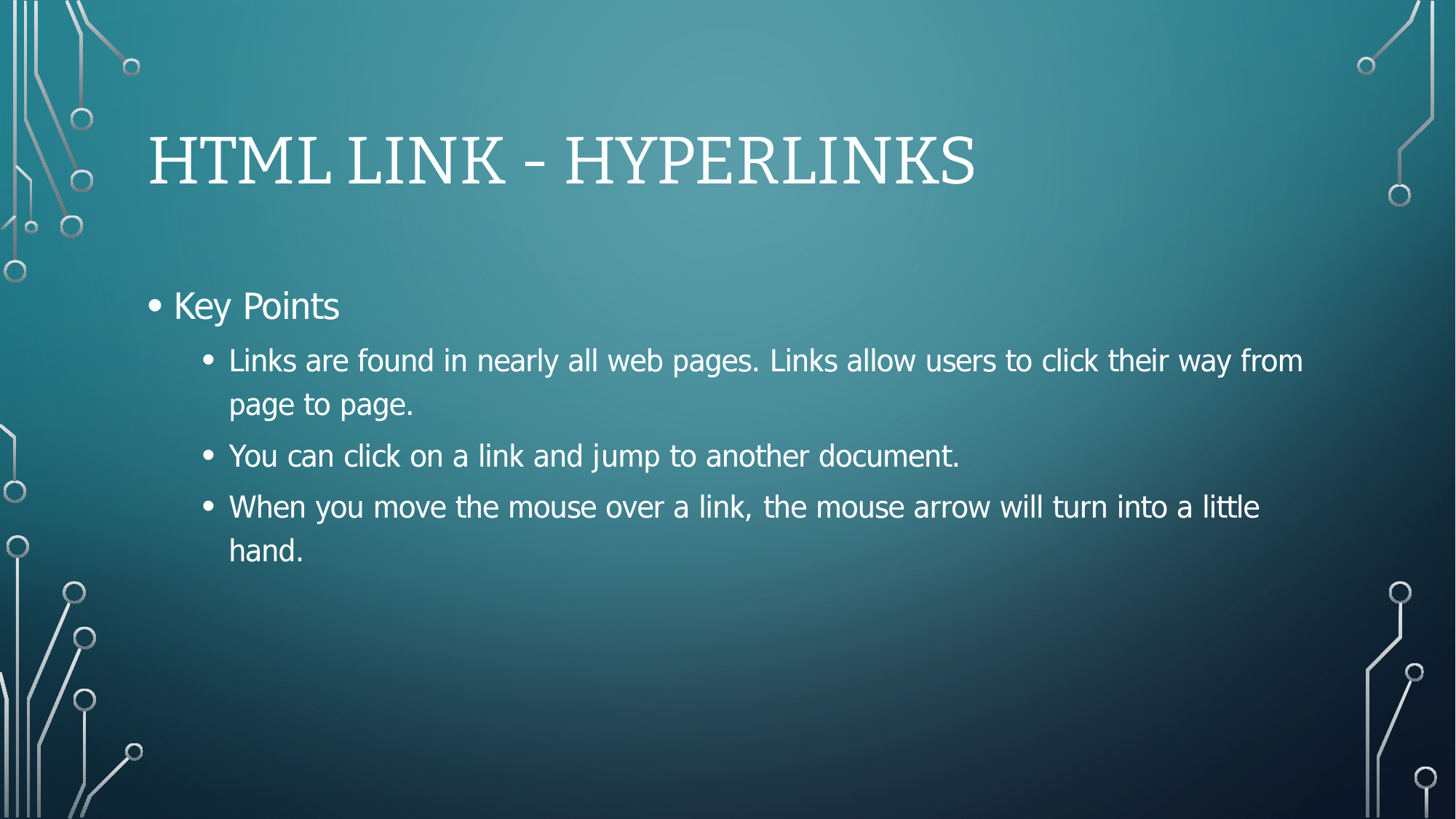

# HTML LINK - Hyperlinks
Key Points
Links are found in nearly all web pages. Links allow users to click their way from page to page.
You can click on a link and jump to another document.
When you move the mouse over a link, the mouse arrow will turn into a little hand.